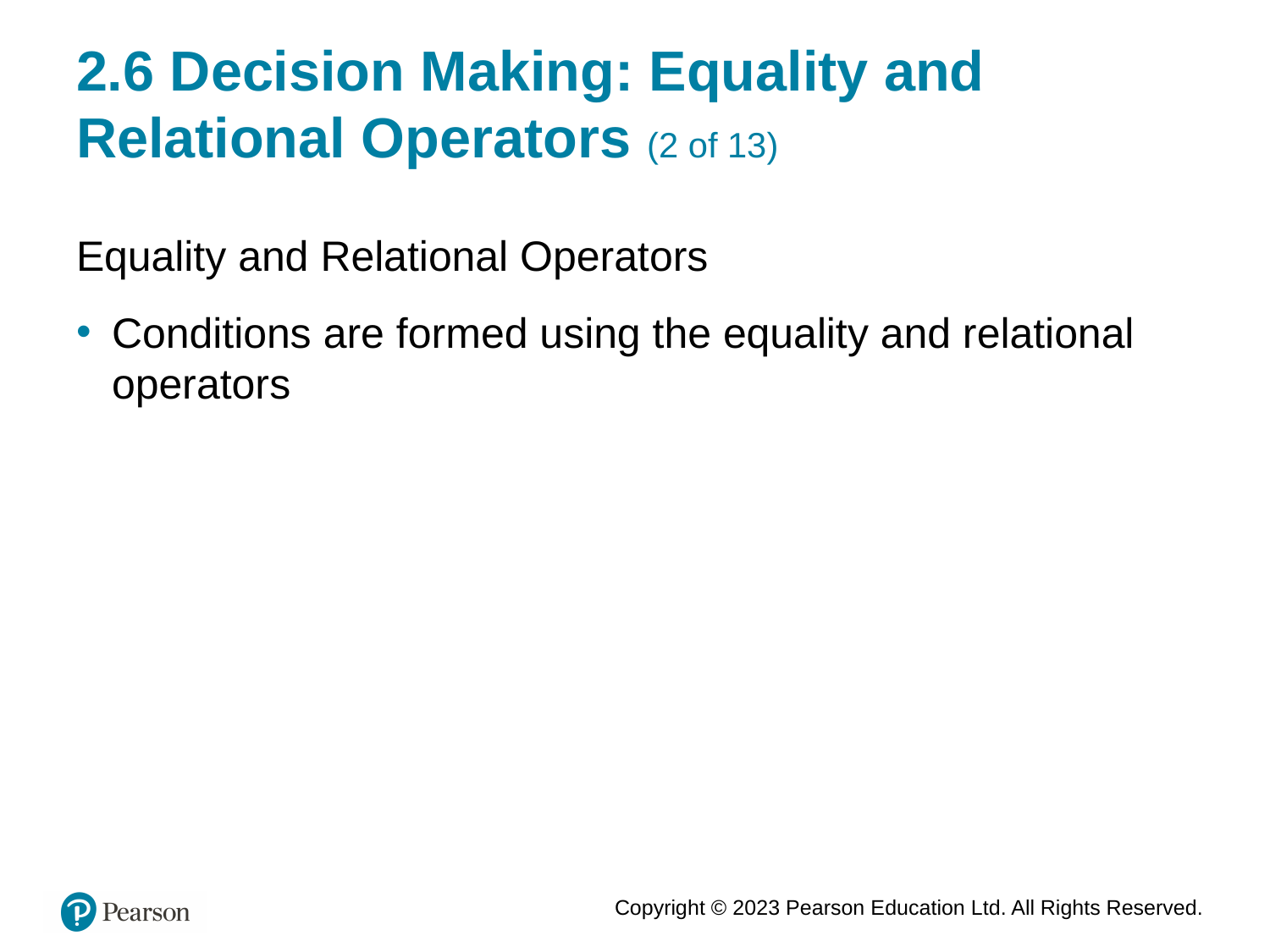

# 2.6 Decision Making: Equality and Relational Operators (2 of 13)
Equality and Relational Operators
Conditions are formed using the equality and relational operators